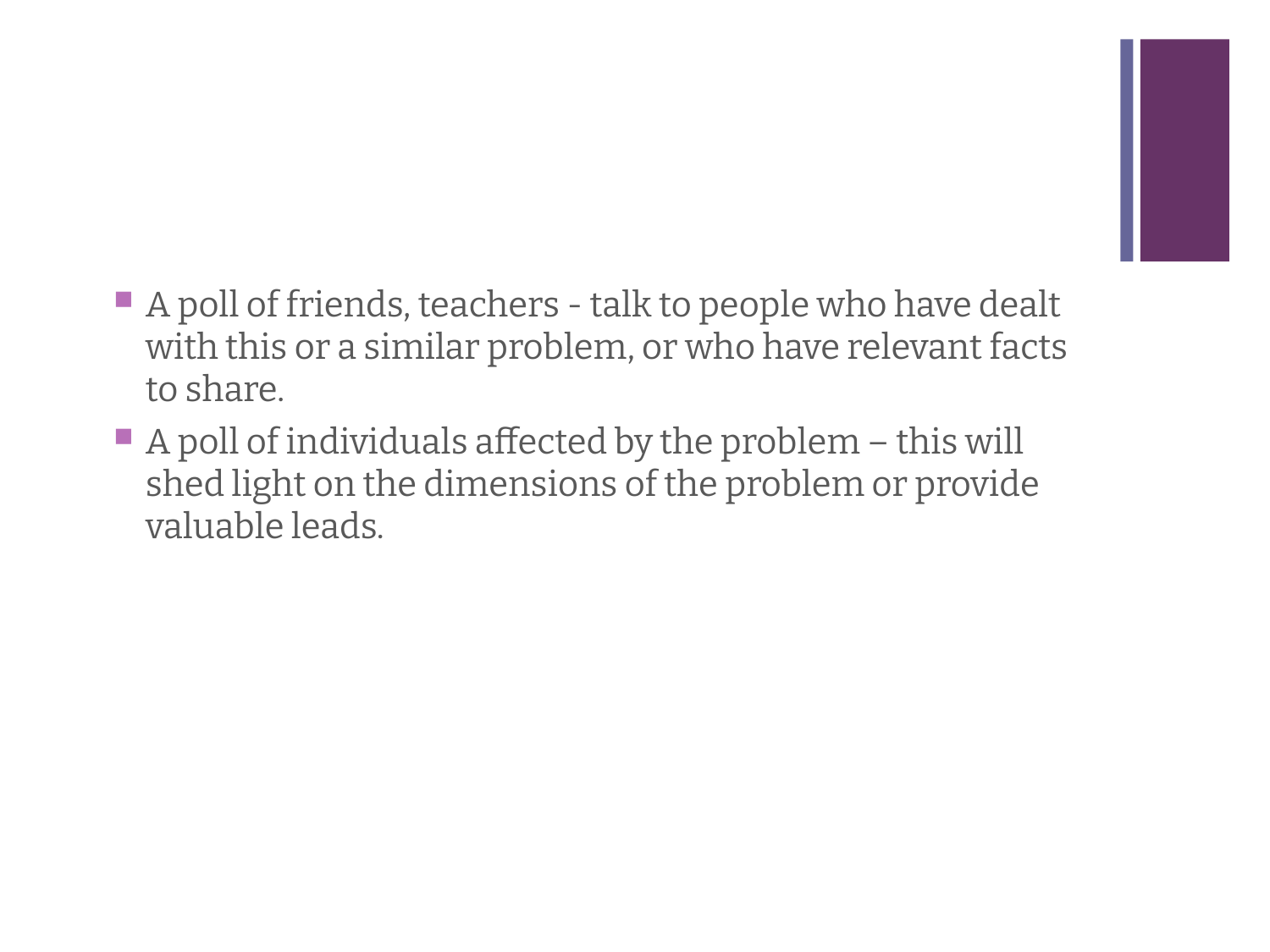

#
A poll of friends, teachers - talk to people who have dealt with this or a similar problem, or who have relevant facts to share.
A poll of individuals affected by the problem – this will shed light on the dimensions of the problem or provide valuable leads.